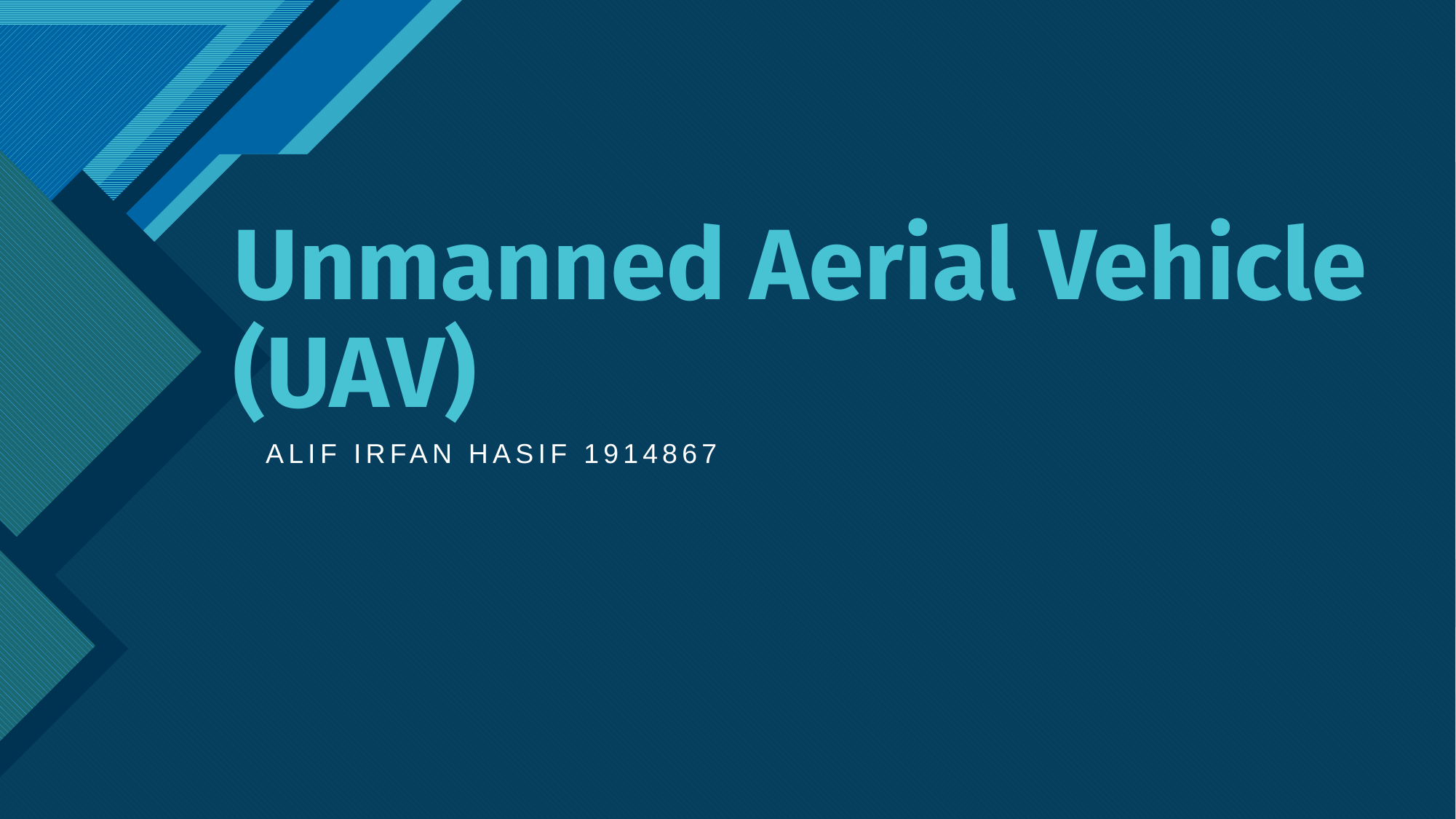

# Unmanned Aerial Vehicle (UAV)
ALIF IRFAN HASIF 1914867